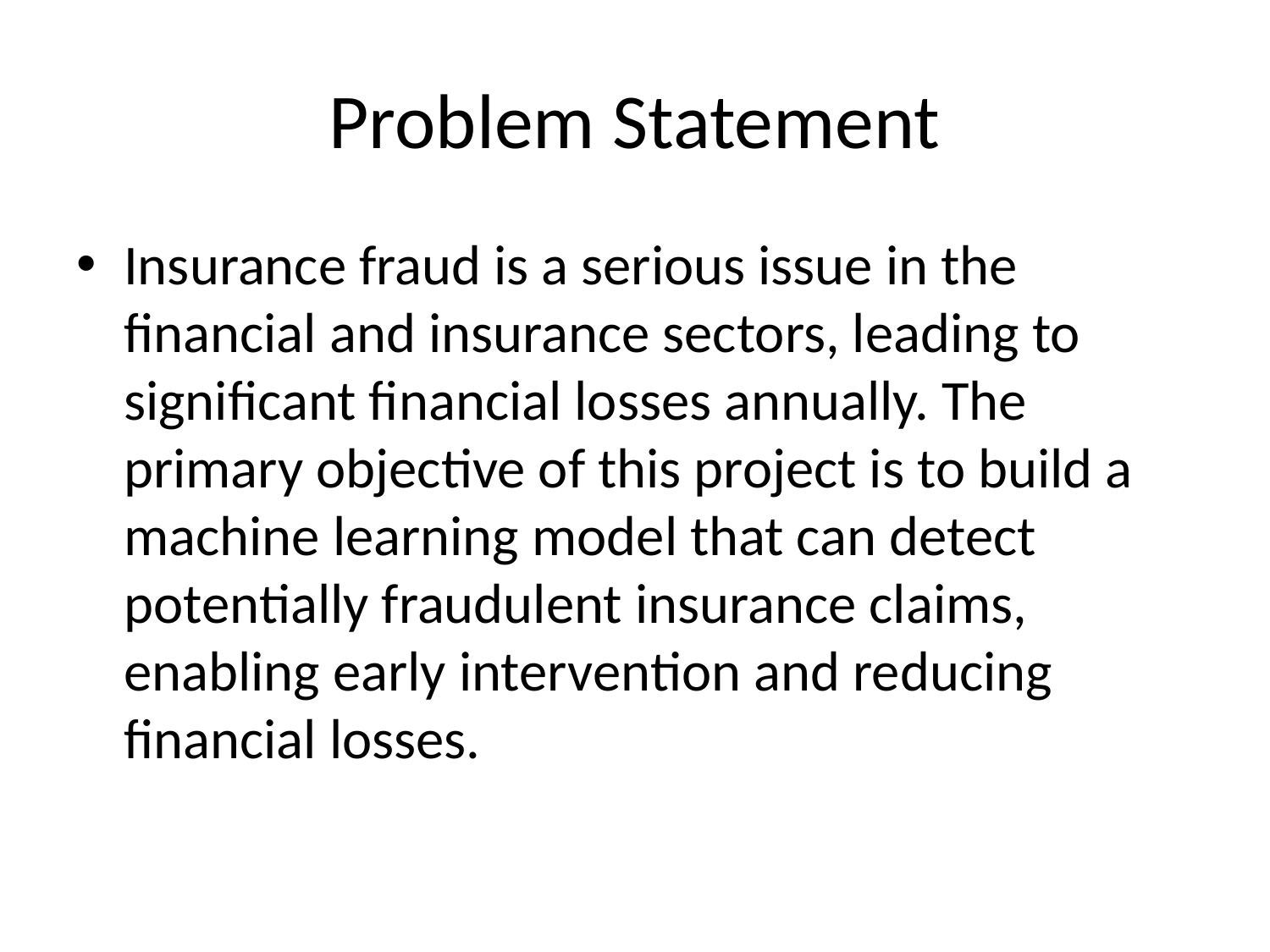

# Problem Statement
Insurance fraud is a serious issue in the financial and insurance sectors, leading to significant financial losses annually. The primary objective of this project is to build a machine learning model that can detect potentially fraudulent insurance claims, enabling early intervention and reducing financial losses.